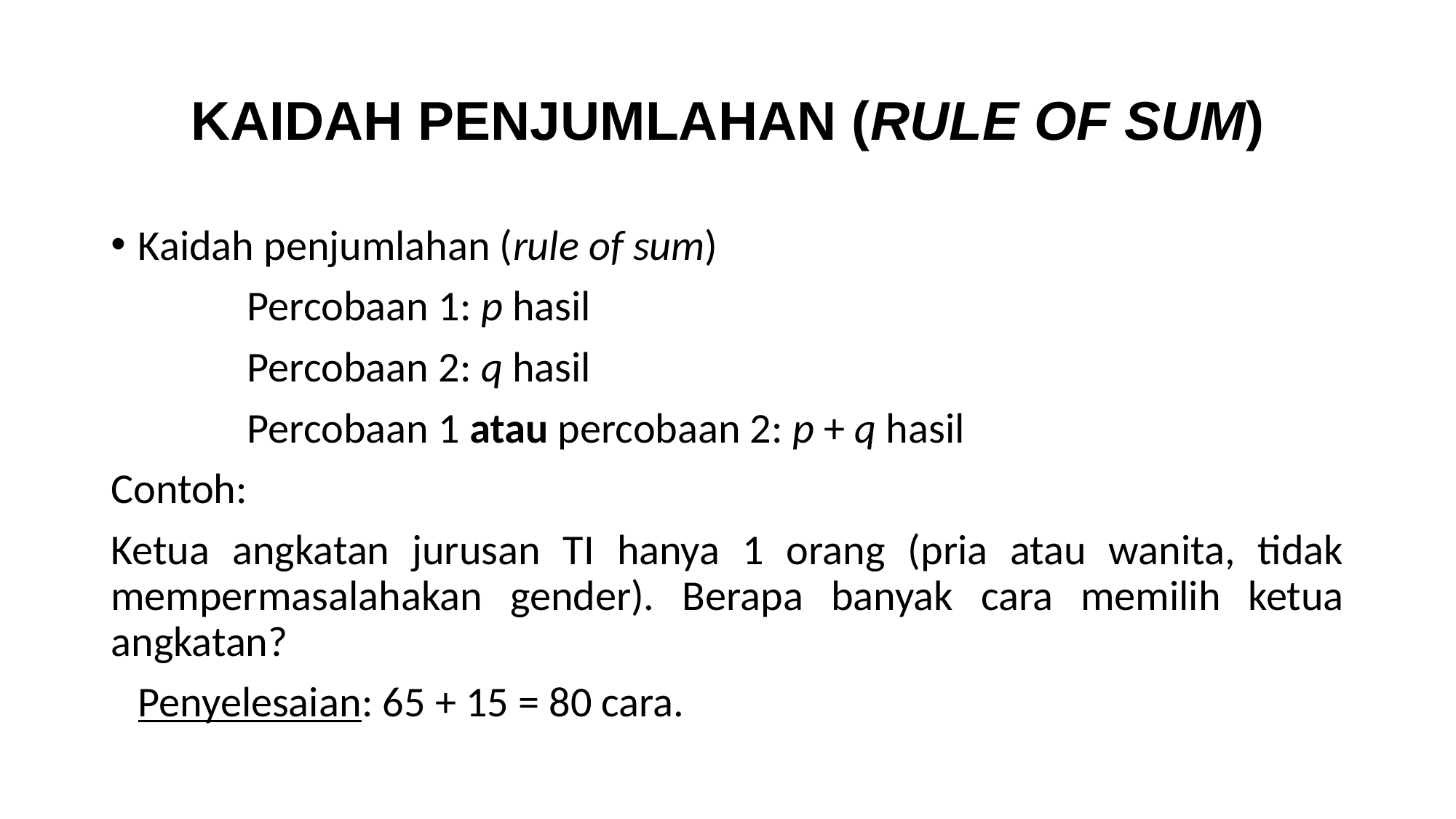

# KAIDAH PENJUMLAHAN (RULE OF SUM)
Kaidah penjumlahan (rule of sum)
		Percobaan 1: p hasil
		Percobaan 2: q hasil
 		Percobaan 1 atau percobaan 2: p + q hasil
Contoh:
Ketua angkatan jurusan TI hanya 1 orang (pria atau wanita, tidak mempermasalahakan gender). Berapa banyak cara memilih ketua angkatan?
	Penyelesaian: 65 + 15 = 80 cara.